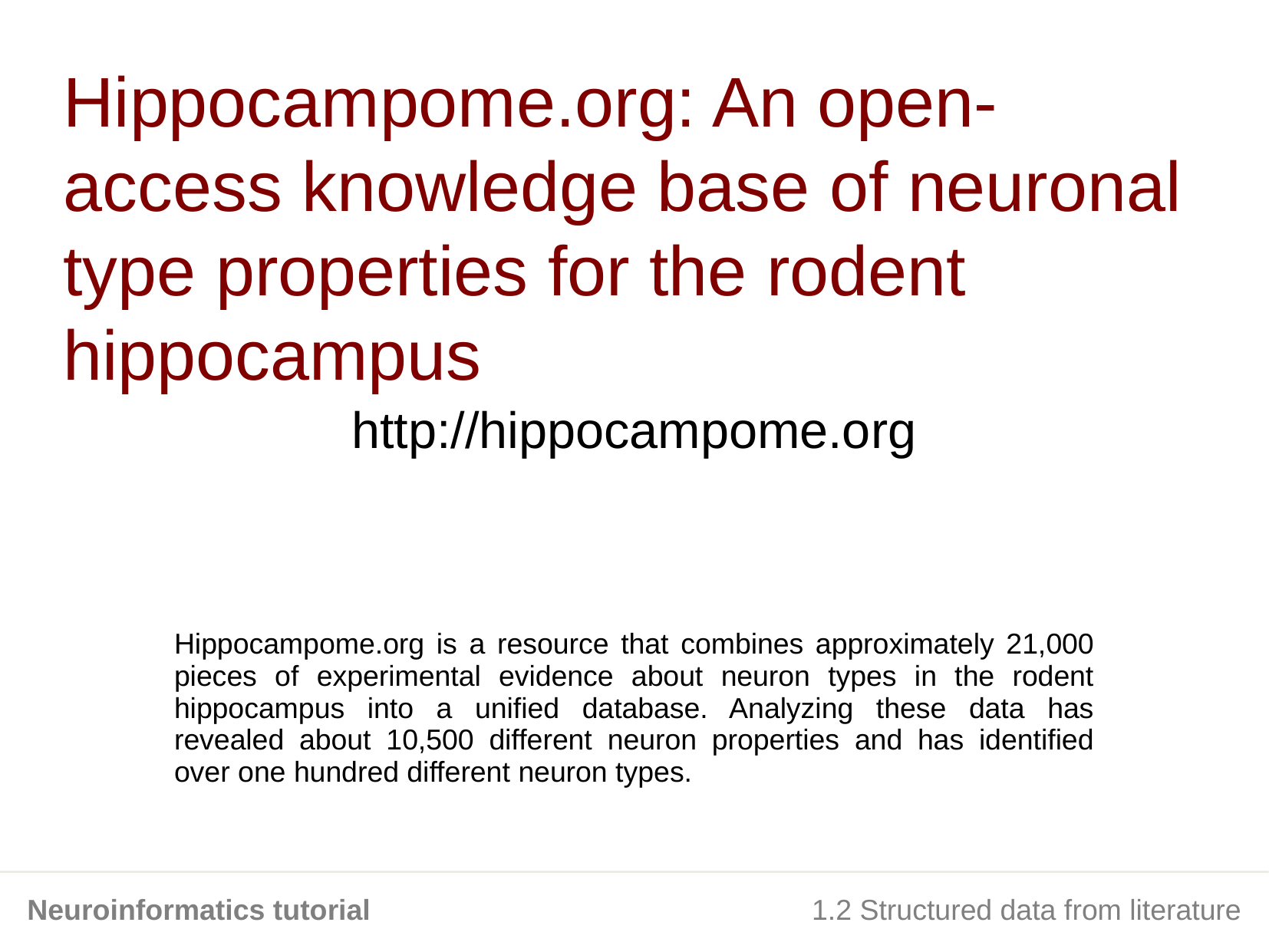

Hippocampome.org: An open-access knowledge base of neuronal type properties for the rodent hippocampus

http://hippocampome.org
Hippocampome.org is a resource that combines approximately 21,000 pieces of experimental evidence about neuron types in the rodent hippocampus into a unified database. Analyzing these data has revealed about 10,500 different neuron properties and has identified over one hundred different neuron types.

Neuroinformatics tutorial
1.2 Structured data from literature